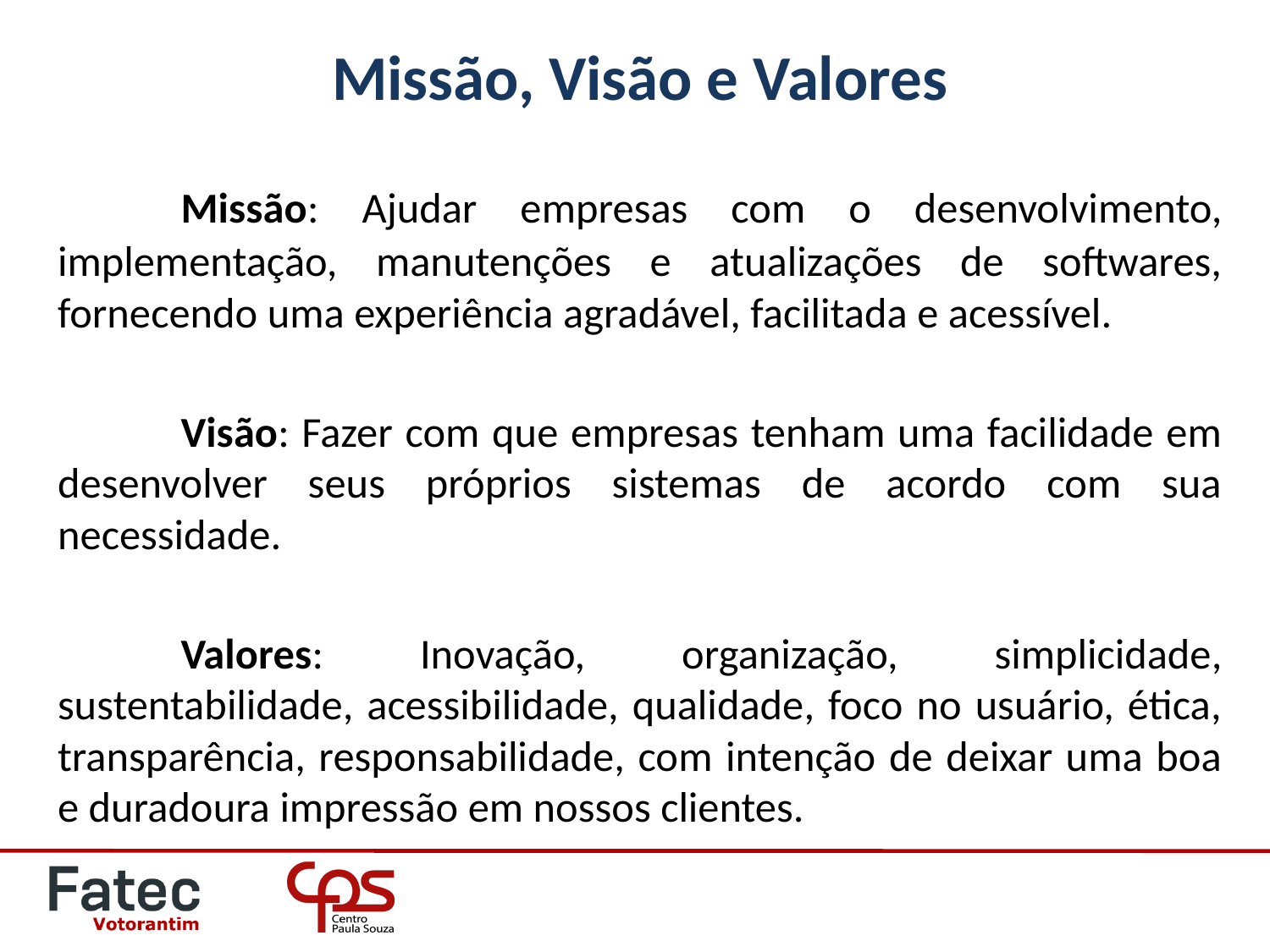

# Missão, Visão e Valores
	Missão: Ajudar empresas com o desenvolvimento, implementação, manutenções e atualizações de softwares, fornecendo uma experiência agradável, facilitada e acessível.

	Visão: Fazer com que empresas tenham uma facilidade em desenvolver seus próprios sistemas de acordo com sua necessidade.

	Valores: Inovação, organização, simplicidade, sustentabilidade, acessibilidade, qualidade, foco no usuário, ética, transparência, responsabilidade, com intenção de deixar uma boa e duradoura impressão em nossos clientes.